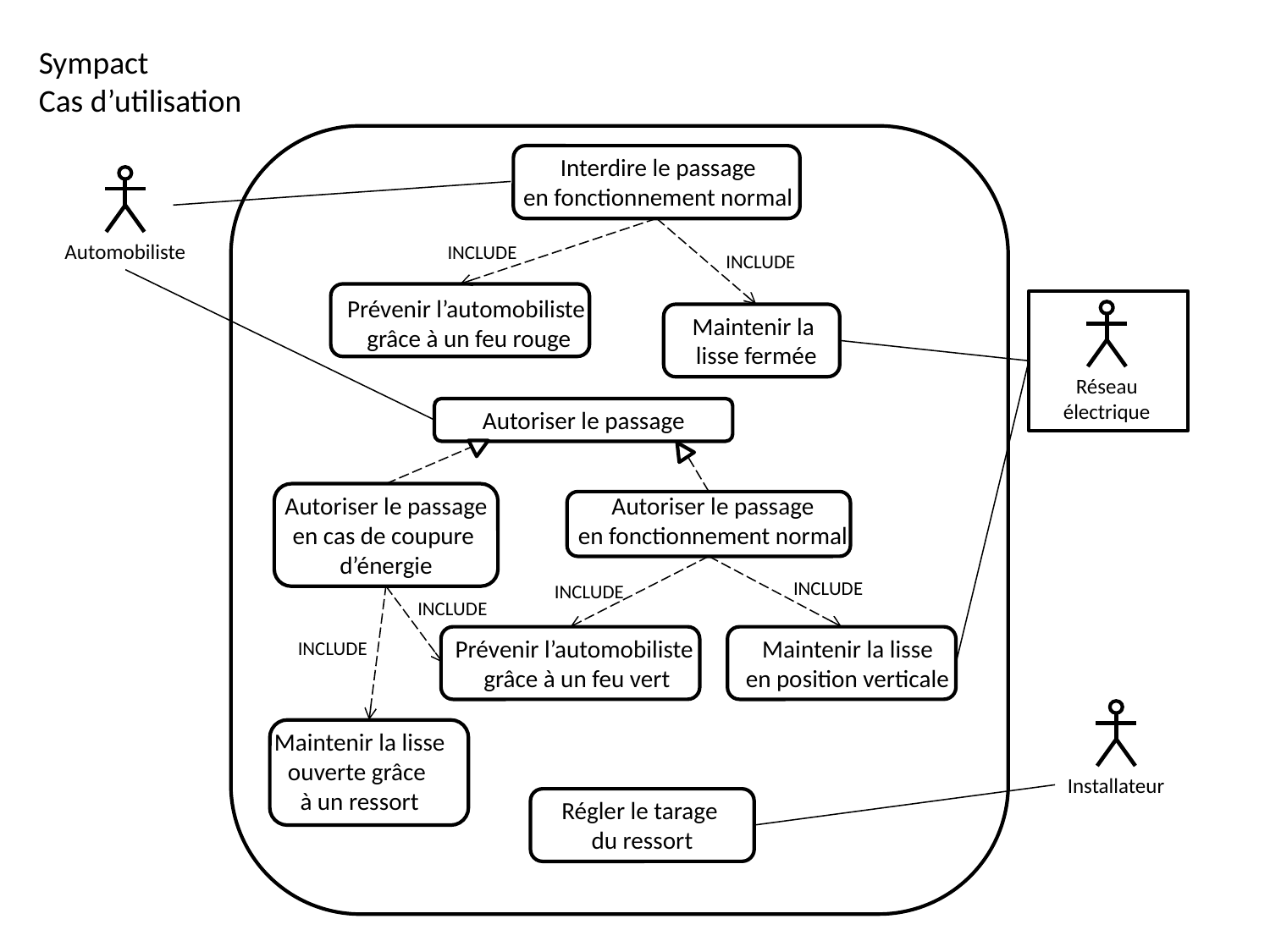

Sympact
Cas d’utilisation

Interdire le passage
en fonctionnement normal

Automobiliste
INCLUDE
INCLUDE

Prévenir l’automobiliste
grâce à un feu rouge

Réseau
électrique

Maintenir la
lisse fermée

Autoriser le passage

Autoriser le passage
en cas de coupure
d’énergie

Autoriser le passage
en fonctionnement normal

INCLUDE
INCLUDE
INCLUDE
Prévenir l’automobiliste
grâce à un feu vert

Maintenir la lisse
en position verticale
INCLUDE

Installateur
Maintenir la lisse
ouverte grâce
à un ressort

Régler le tarage
du ressort